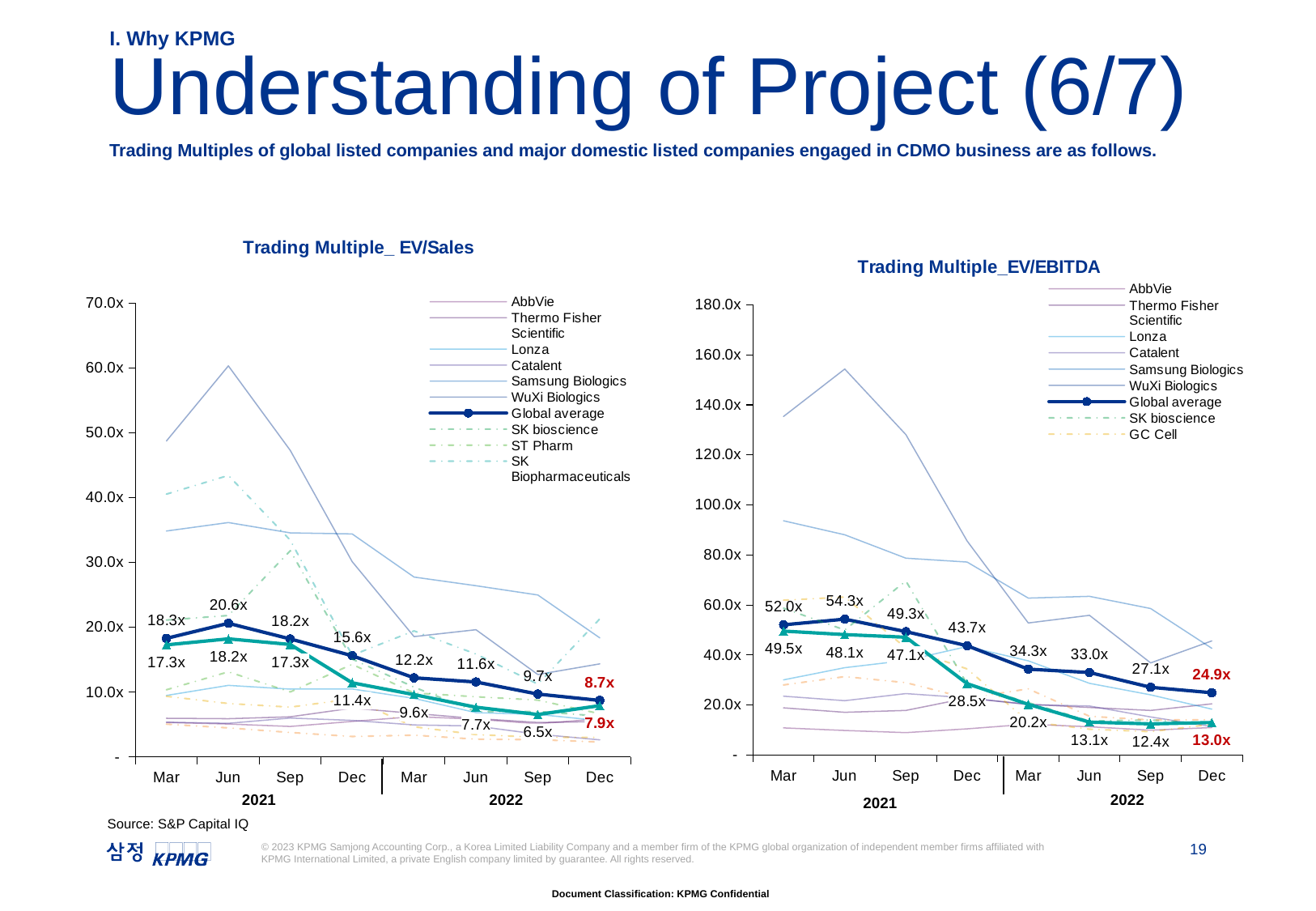

I. Why KPMG
# Understanding of Project (6/7)
Trading Multiples of global listed companies and major domestic listed companies engaged in CDMO business are as follows.

### Chart: Trading Multiple_ EV/Sales

| Category | AbbVie | Thermo Fisher Scientific | Lonza | Catalent | Samsung Biologics | WuXi Biologics | Global average | SK bioscience | ST Pharm | SK Biopharmaceuticals | GC Cell | BINEX | Korea average |
|---|---|---|---|---|---|---|---|---|---|---|---|---|---|
| Mar | 5.3149207813527255 | 5.959259251039791 | 9.472632569312605 | 5.349973169563249 | 34.8440435004528 | 48.72996094622488 | 18.27846503632434 | 21.104426441883056 | 10.356153238706822 | 40.5353255333432 | 9.345922019506386 | 5.050783234722789 | 17.27852209363245 |
| Jun | 5.072275380706881 | 5.887941651808101 | 11.028439702461831 | 5.179421888444223 | 36.1472904892741 | 60.321815398876495 | 20.606197418595272 | 21.805992842163292 | 13.120572374211273 | 43.4174681532195 | 8.23635803236184 | 4.47311543248466 | 18.21070136688811 |
| Sep | 4.697207211296199 | 6.184052799215686 | 10.454991558779676 | 5.993621618386402 | 34.5510946598358 | 47.28656979007972 | 18.19458960626558 | 31.804397258101428 | 10.019734489940758 | 33.43460859286048 | 7.673375080554979 | 3.76903947876751 | 17.34023098004503 |
| Dec | 5.4658792277167825 | 7.522650418760041 | 10.474640215687094 | 5.62931184920812 | 34.39417126965302 | 30.123125464265385 | 15.60162974088174 | 15.091492589558067 | 14.277005653699065 | 15.675343585701254 | 8.954387237810923 | 3.1446822808101453 | 11.428582269515891 |
| Mar | 6.2131238260026445 | 6.709939020938001 | 9.02774247135943 | 4.929897478205401 | 27.740712144524007 | 18.557866212654083 | 12.196546858947263 | 10.759462445629703 | 9.855162011930117 | 19.432970300090986 | 4.643138197895301 | 3.352586496877779 | 9.608663890484777 |
| Jun | 5.8224307365429215 | 5.9176488913746566 | 6.823224227956541 | 4.761969386909693 | 26.405013177743747 | 19.618686701085966 | 11.558162186935588 | 6.984041112580957 | 9.275415585245458 | 15.860836191651174 | 3.440413427034417 | 2.735684893481789 | 7.659278241998758 |
| Sep | 5.109864068731731 | 5.307366736104624 | 6.5570815975590255 | 3.5003667502590674 | 24.974185412096514 | 12.703388227995365 | 9.692042132124387 | 7.018849576033794 | 8.75810341002612 | 11.232590837543517 | 3.027832944808345 | 2.651971603724604 | 6.5378696744272755 |
| Dec | 5.8754635675405655 | 5.450347123010131 | 5.591527859640675 | 2.6266893294092917 | 18.355140952473846 | 14.347224082817752 | 8.707732152482043 | 6.2772684166938175 | 6.659231069317496 | 21.28246081742192 | 3.009931665539299 | 2.2946159251873146 | 7.90470157883197 |

### Chart: Trading Multiple_EV/EBITDA

| Category | AbbVie | Thermo Fisher Scientific | Lonza | Catalent | Samsung Biologics | WuXi Biologics | Global average | SK bioscience | GC Cell | BINEX | Korea average |
|---|---|---|---|---|---|---|---|---|---|---|---|
| Mar | 10.826331004788575 | 18.837854645800626 | 30.022991637652993 | 23.499478828618187 | 93.66386703515431 | 135.36605431684006 | 52.03609624480913 | 58.68931281242628 | 61.88021763454742 | 28.008987740649182 | 49.52617272920762 |
| Jun | 9.79612810675773 | 17.062956374132085 | 34.90040133861462 | 21.70579529350105 | 88.03926606547236 | 154.33858855240064 | 54.30718928847975 | 49.9630972839407 | 63.15150762618467 | 31.320120144438352 | 48.144908351521245 |
| Sep | 8.930634615570183 | 17.8157731091361 | 37.7948314515417 | 24.5444681372549 | 78.69466898224964 | 128.11675541740797 | 49.31618861886008 | 69.57454900445114 | 42.784490172223904 | 28.91103318224501 | 47.09002411964002 |
| Dec | 10.443560960152318 | 22.753058127892626 | 43.34914234098965 | 22.858881358695655 | 77.142681955218 | 85.57204262191208 | 43.68656122747672 | 28.438434621036315 | 34.40723699131476 | 22.70254073695384 | 28.51607078310164 |
| Mar | 12.304128230344924 | 20.29492586778772 | 37.642342369246954 | 20.126135277777777 | 62.71867669256959 | 52.77252106135529 | 34.30978824984704 | 20.92719149138943 | 13.35111883348337 | 26.426702848820764 | 20.235004391231186 |
| Jun | 11.292207653364896 | 18.994027112082424 | 28.6497046161319 | 19.58329488926746 | 63.44051215050684 | 55.83444309014361 | 32.96569825191619 | 13.577345331028136 | 10.324056696060211 | 15.486737712260911 | 13.129379913116418 |
| Sep | 9.914003912284823 | 17.81743972089377 | 24.052594662840406 | 15.201862799279928 | 58.5612288376558 | 36.813316178401635 | 27.060074351892727 | 13.99883266841258 | 9.313586456785778 | 13.97979082537079 | 12.430736650189717 |
| Dec | 10.971538549004471 | 20.454741061998664 | 18.333023110933052 | 11.348920199818346 | 42.64227103824184 | 45.615217509540756 | 24.894285244922855 | 12.519776813576328 | 12.275360121501636 | 14.109605294979936 | 12.9682474100193 |
2021
2022
2022
2021
Source: S&P Capital IQ